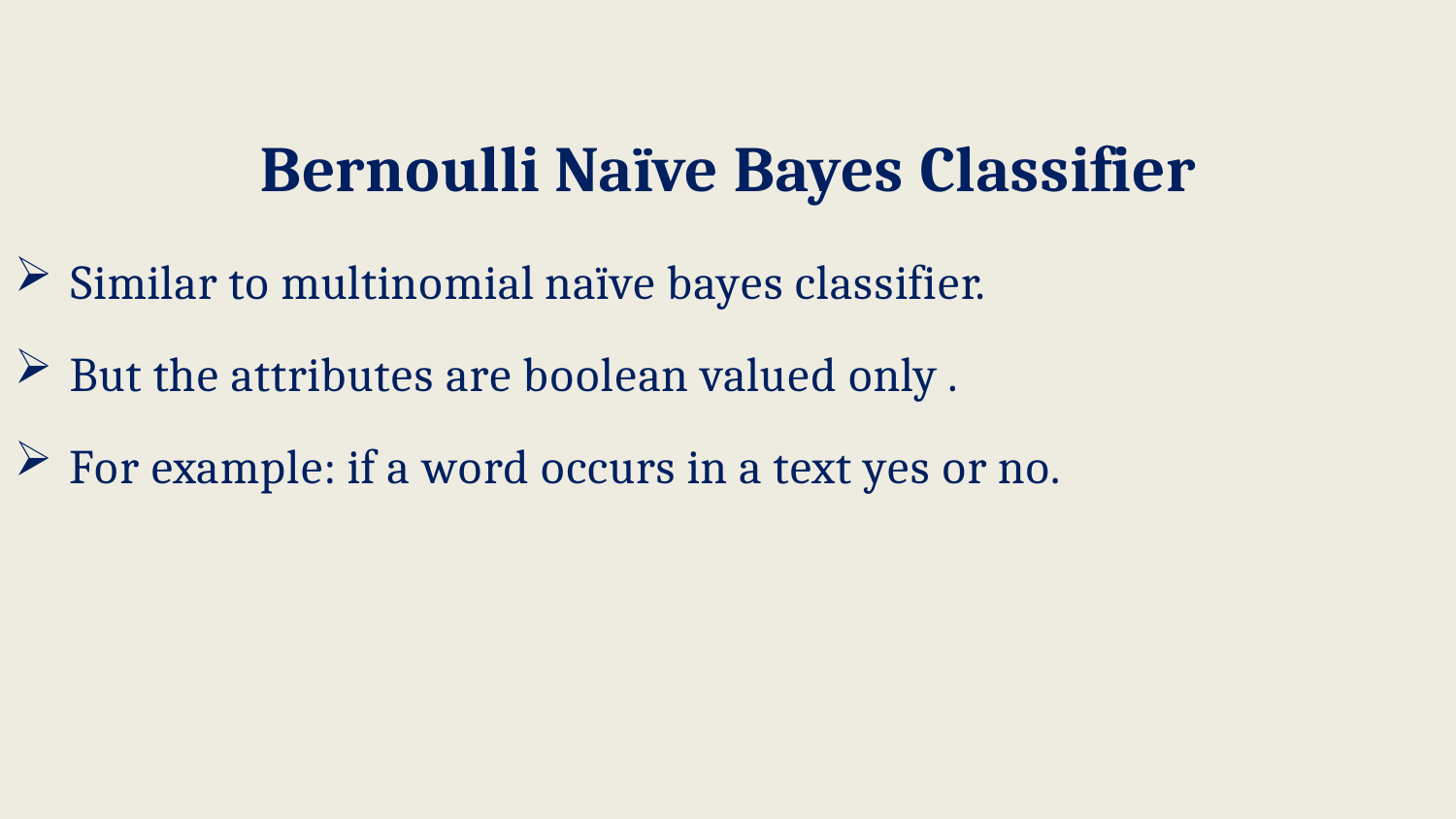

# Bernoulli Naïve Bayes Classifier
Similar to multinomial naïve bayes classifier.
But the attributes are boolean valued only .
For example: if a word occurs in a text yes or no.